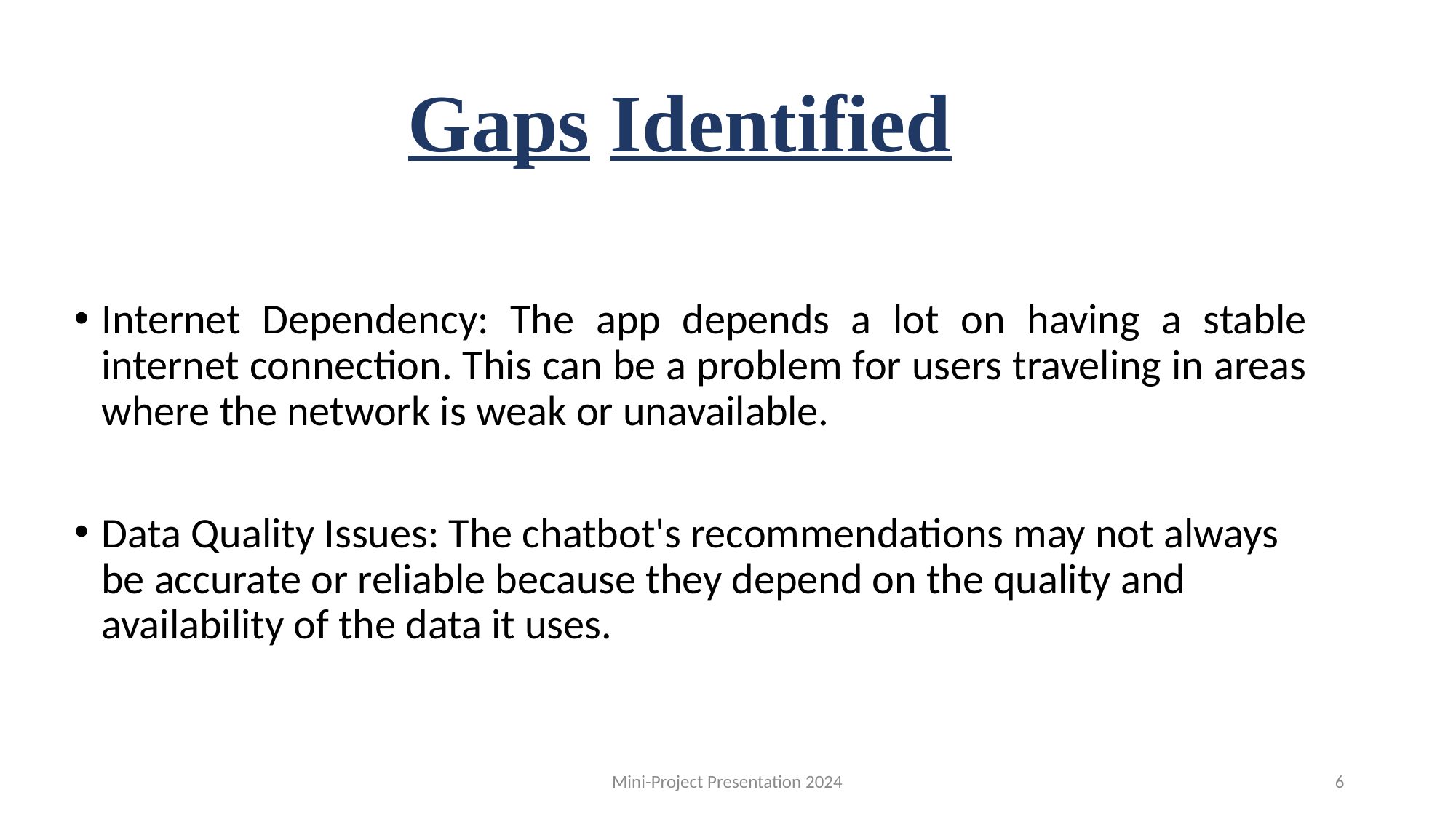

# Gaps Identified
Internet Dependency: The app depends a lot on having a stable internet connection. This can be a problem for users traveling in areas where the network is weak or unavailable.

Data Quality Issues: The chatbot's recommendations may not always be accurate or reliable because they depend on the quality and availability of the data it uses.
Mini-Project Presentation 2024
6